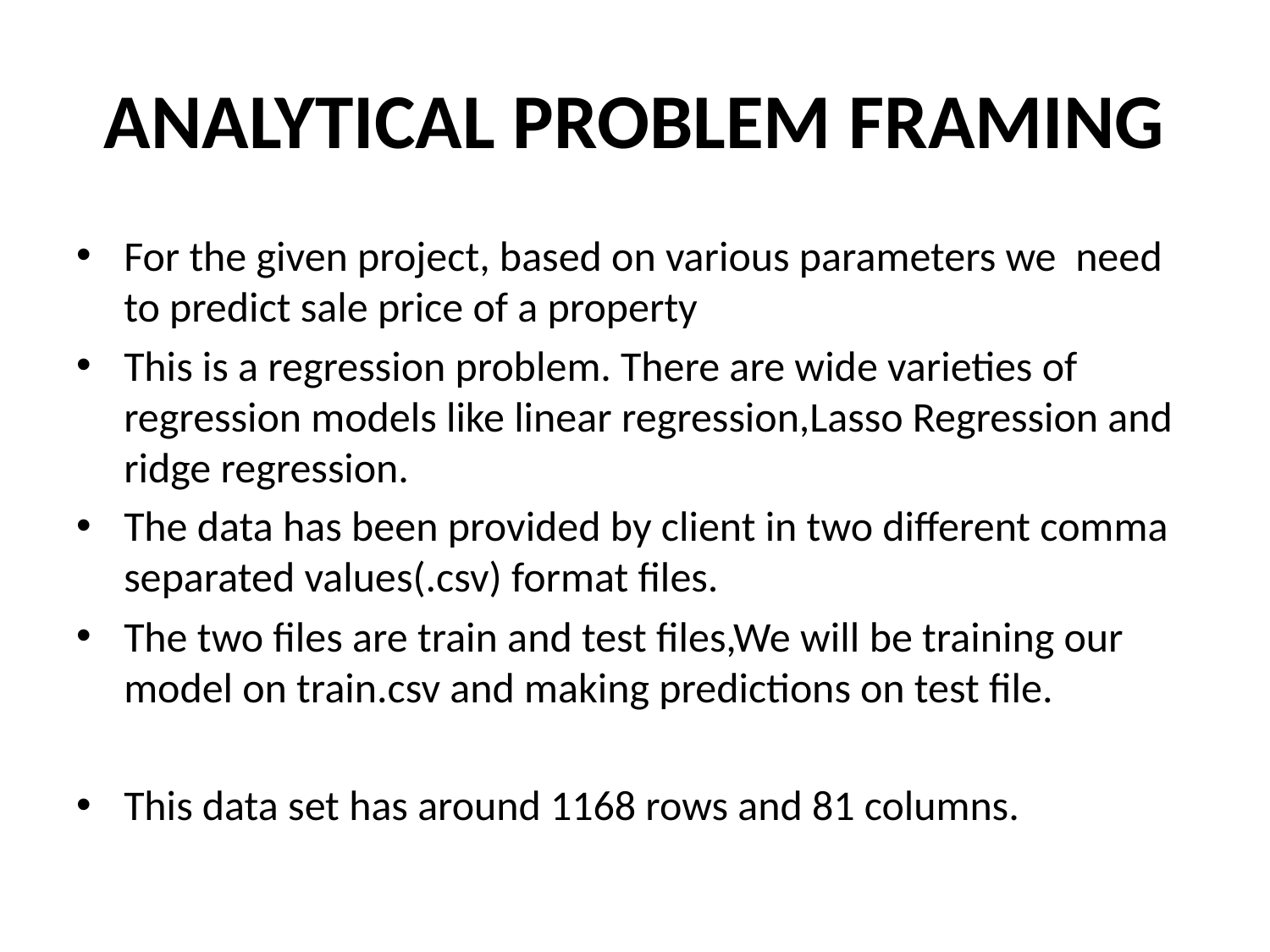

# ANALYTICAL PROBLEM FRAMING
For the given project, based on various parameters we  need to predict sale price of a property
This is a regression problem. There are wide varieties of regression models like linear regression,Lasso Regression and ridge regression.
The data has been provided by client in two different comma separated values(.csv) format files.
The two files are train and test files,We will be training our model on train.csv and making predictions on test file.

This data set has around 1168 rows and 81 columns.